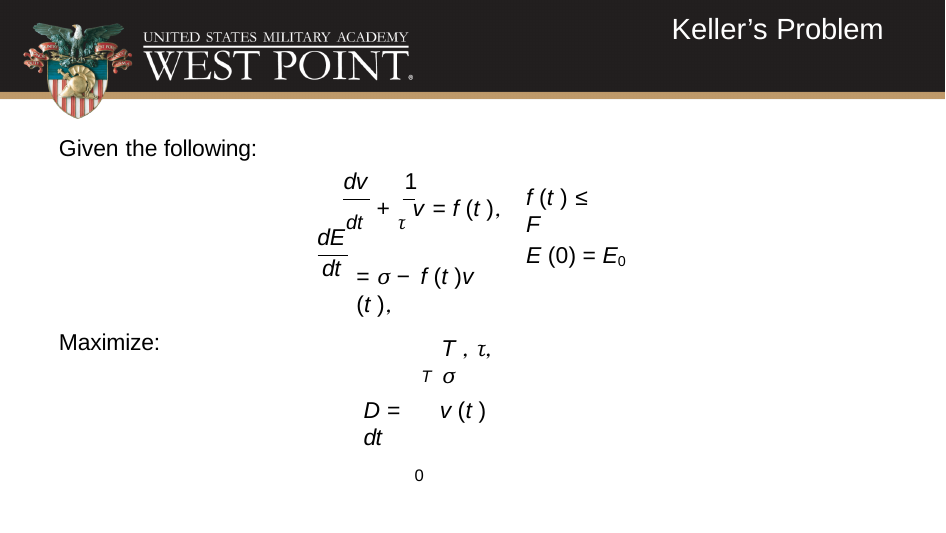

# Keller’s Problem
Given the following:
dv	1
dt + τ v = f (t ),
= σ − f (t )v (t ),
T , τ, σ
f (t ) ≤ F

dE dt
E (0) = E0

Maximize:

T
D =	v (t ) dt
0